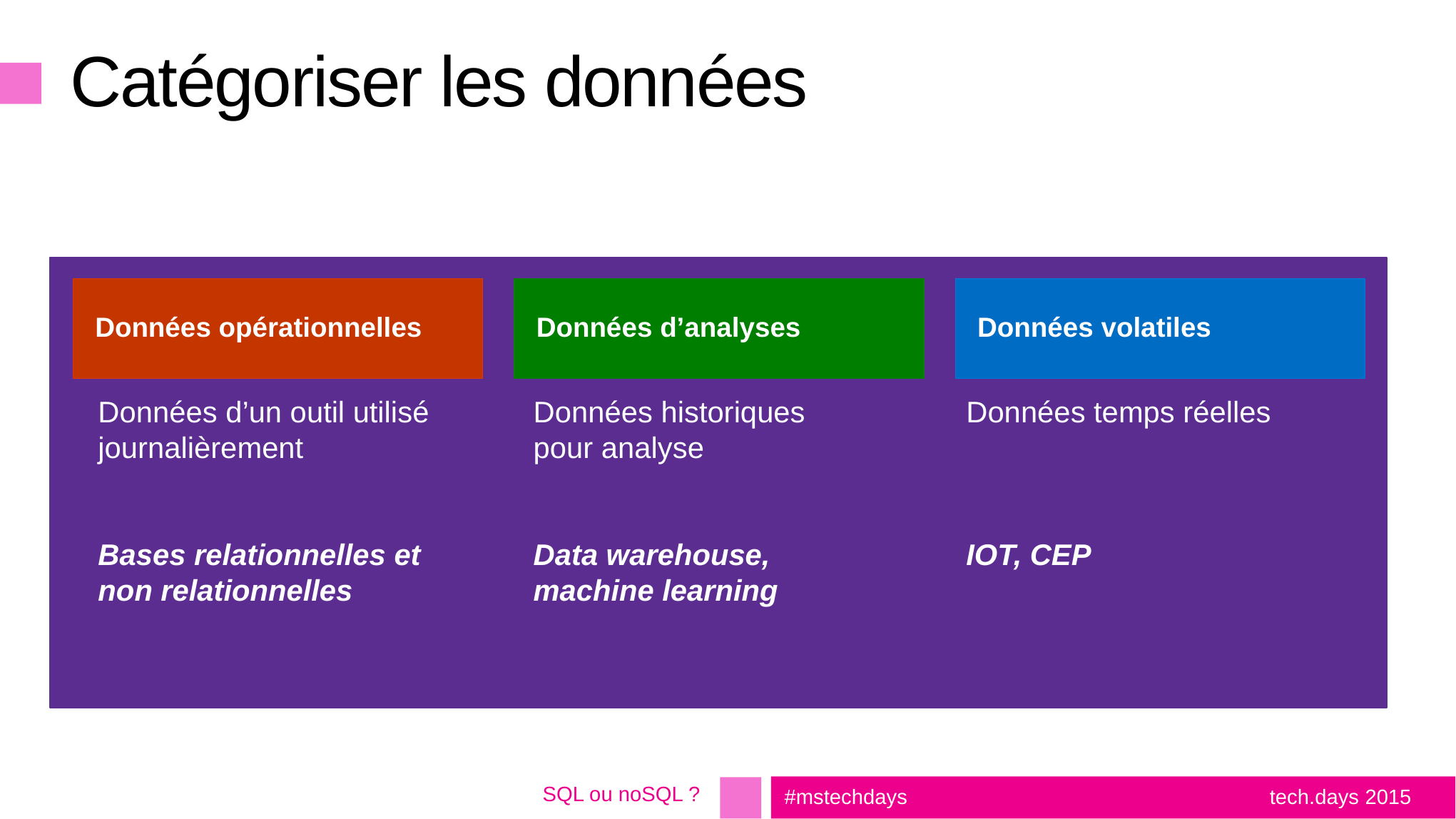

# Catégoriser les données

Données opérationnelles
Données d’un outil utilisé journalièrement

Bases relationnelles et non relationnelles
Données d’analyses
Données historiques pour analyse

Data warehouse, machine learning
Données volatiles
Données temps réelles

IOT, CEP

SQL ou noSQL ?